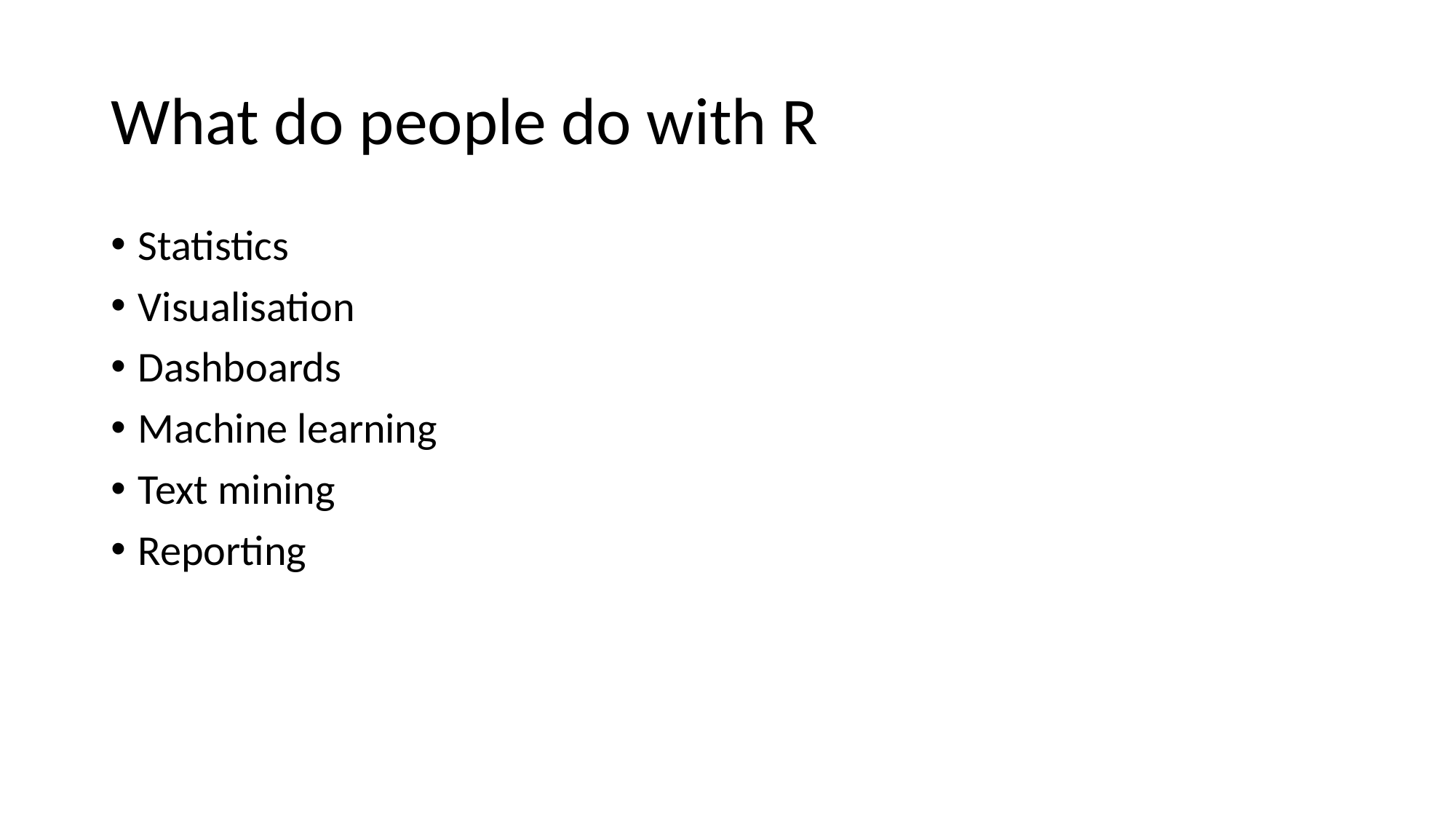

# What do people do with R
Statistics
Visualisation
Dashboards
Machine learning
Text mining
Reporting